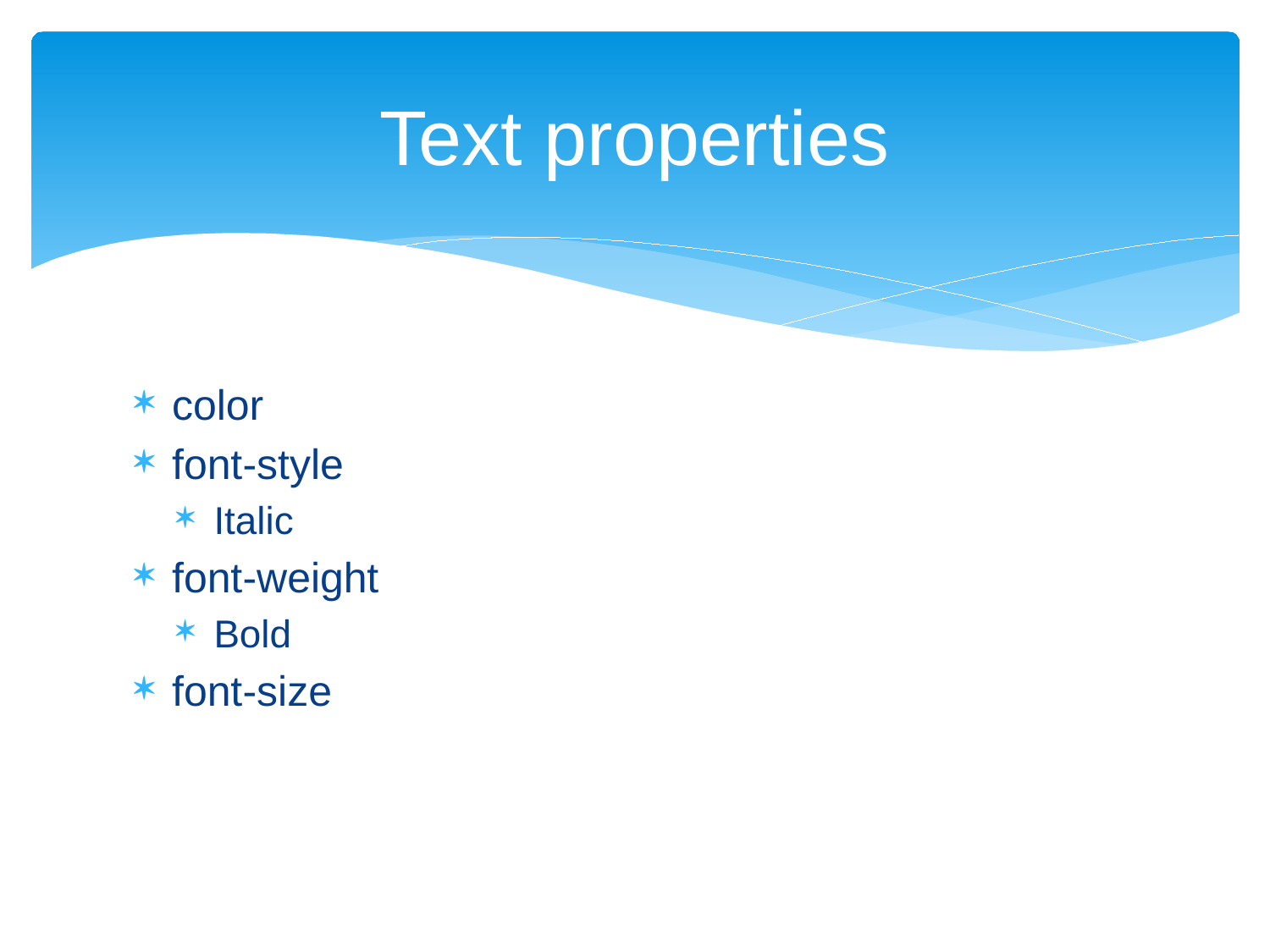

# Text properties
color
font-style
Italic
font-weight
Bold
font-size